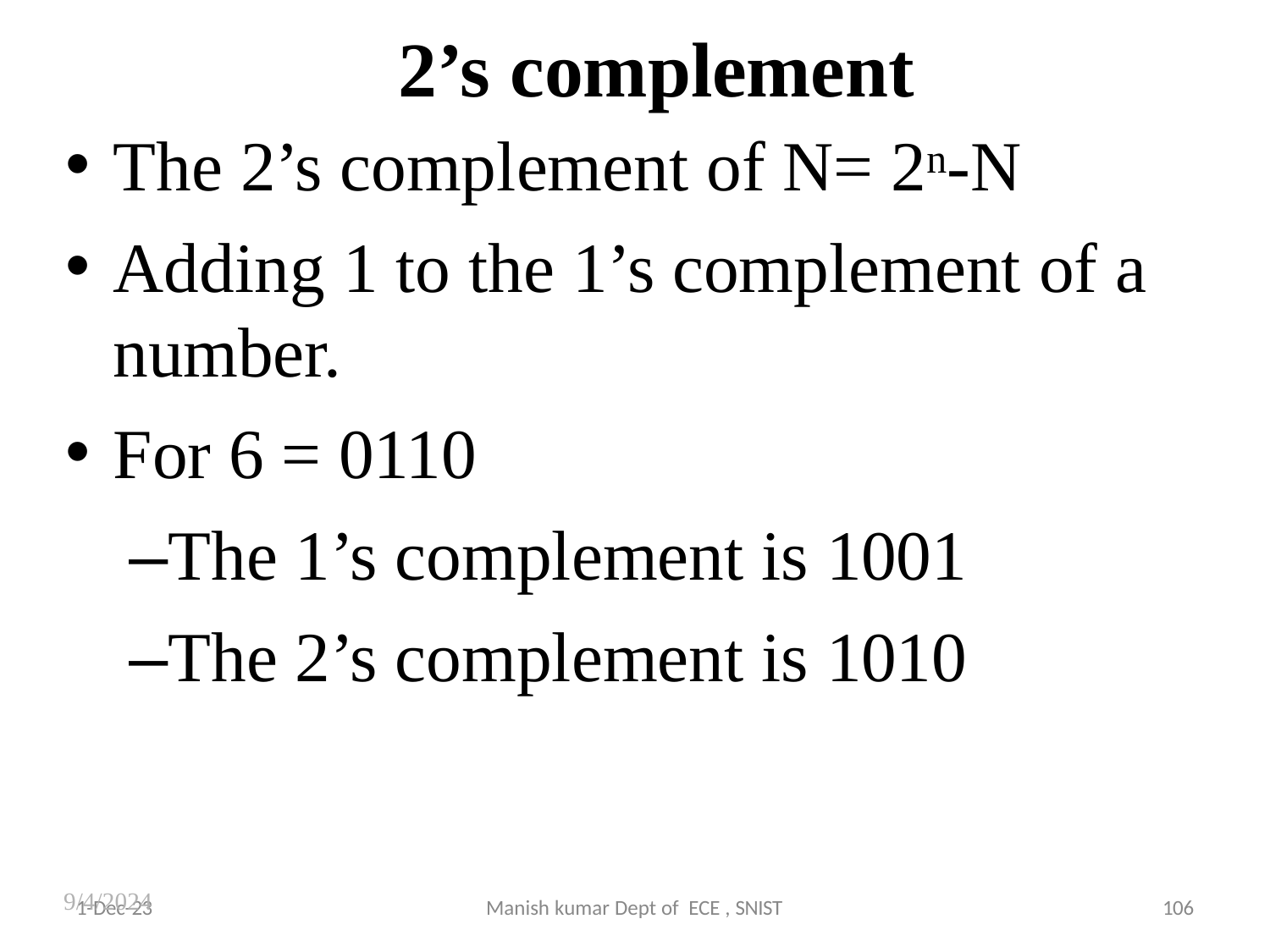

# 2’s complement
The 2’s complement of N= 2n-N
Adding 1 to the 1’s complement of a number.
For 6 = 0110
–The 1’s complement is 1001
–The 2’s complement is 1010
9/4/2024
106
1-Dec-23
Manish kumar Dept of ECE , SNIST